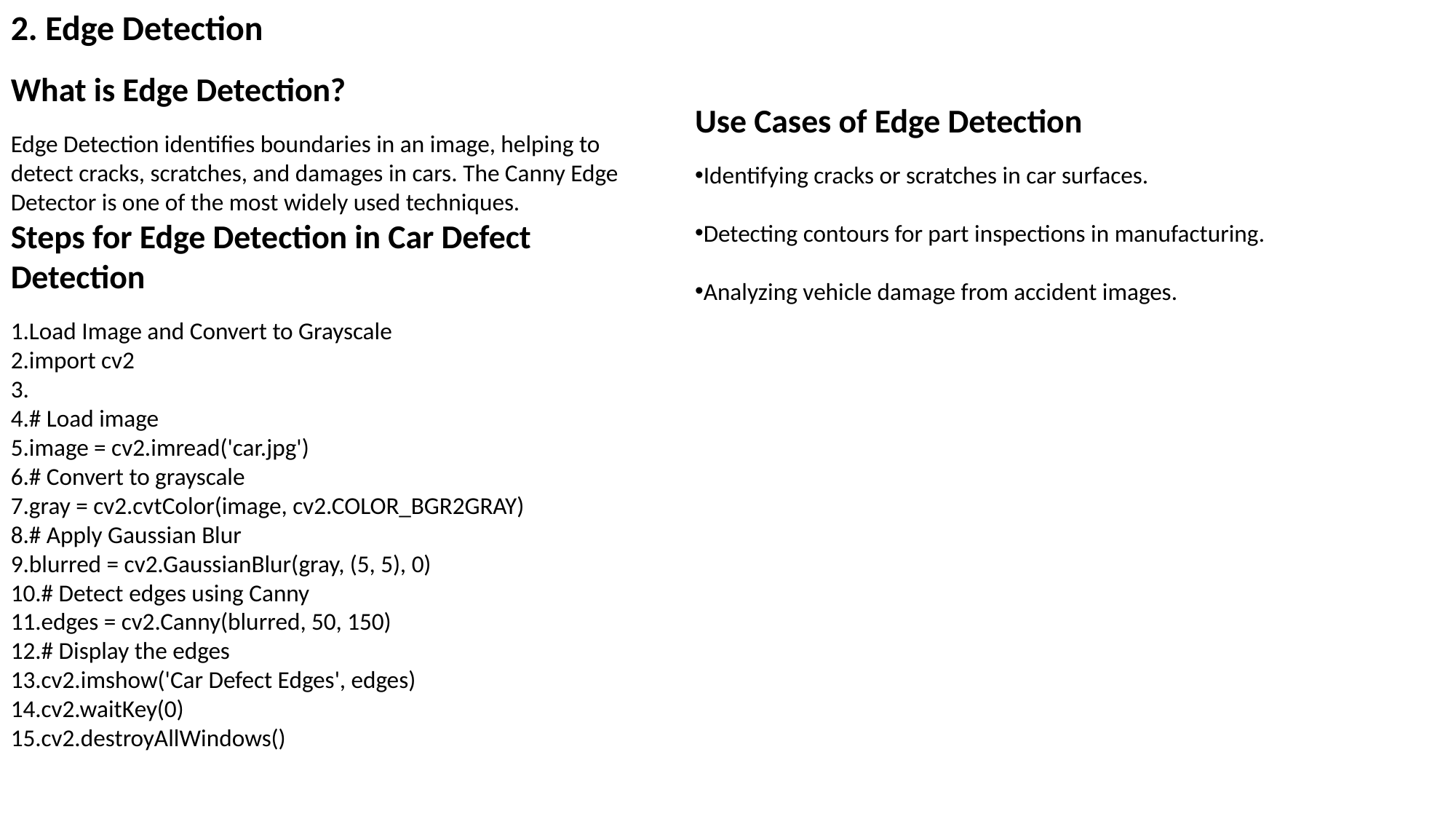

2. Edge Detection
What is Edge Detection?
Edge Detection identifies boundaries in an image, helping to detect cracks, scratches, and damages in cars. The Canny Edge Detector is one of the most widely used techniques.
Steps for Edge Detection in Car Defect Detection
Load Image and Convert to Grayscale
import cv2

# Load image
image = cv2.imread('car.jpg')
# Convert to grayscale
gray = cv2.cvtColor(image, cv2.COLOR_BGR2GRAY)
# Apply Gaussian Blur
blurred = cv2.GaussianBlur(gray, (5, 5), 0)
# Detect edges using Canny
edges = cv2.Canny(blurred, 50, 150)
# Display the edges
cv2.imshow('Car Defect Edges', edges)
cv2.waitKey(0)
cv2.destroyAllWindows()

Use Cases of Edge Detection
Identifying cracks or scratches in car surfaces.

Detecting contours for part inspections in manufacturing.

Analyzing vehicle damage from accident images.